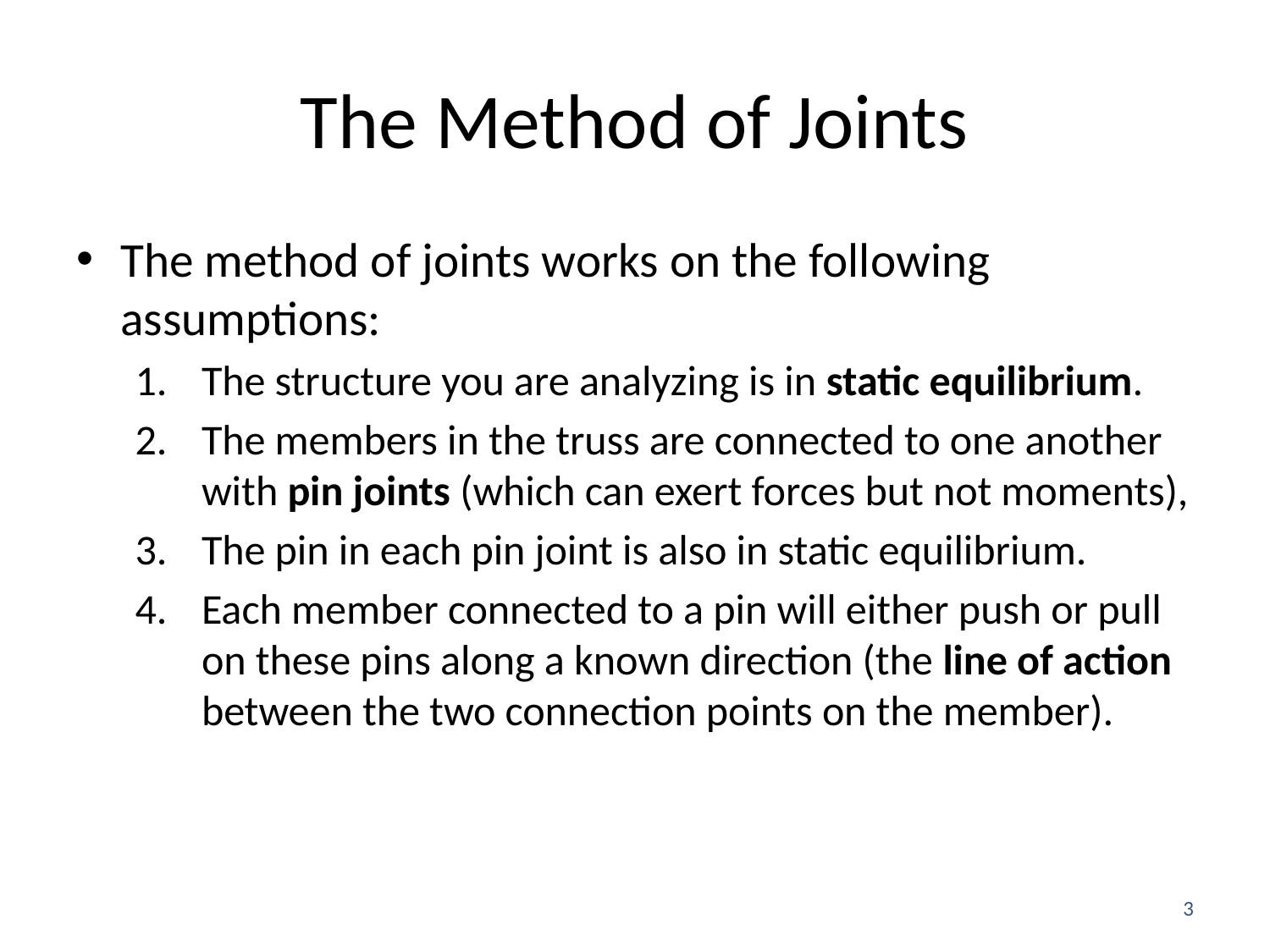

# The Method of Joints
The method of joints works on the following assumptions:
The structure you are analyzing is in static equilibrium.
The members in the truss are connected to one another with pin joints (which can exert forces but not moments),
The pin in each pin joint is also in static equilibrium.
Each member connected to a pin will either push or pull on these pins along a known direction (the line of action between the two connection points on the member).

3